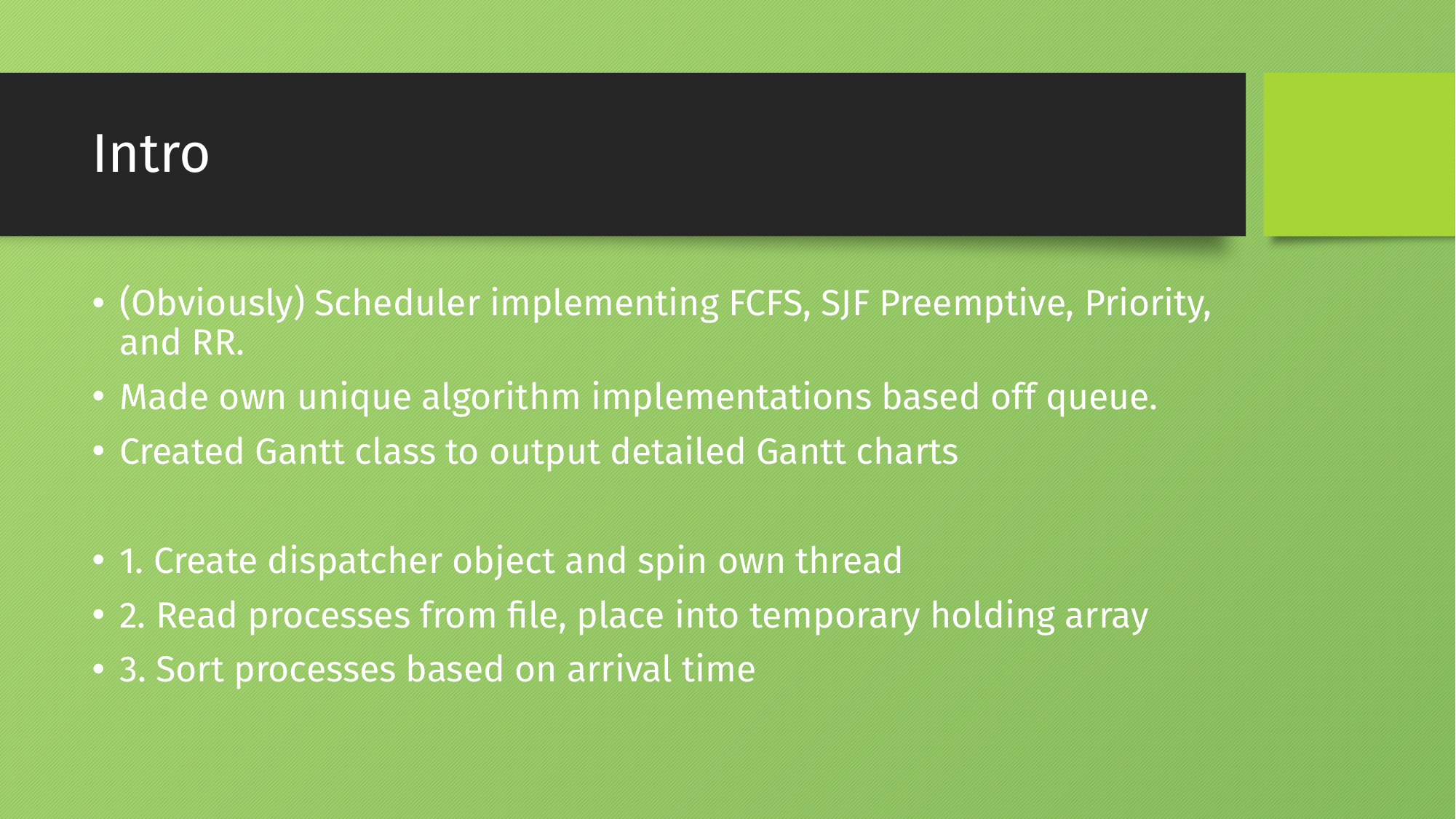

# Intro
(Obviously) Scheduler implementing FCFS, SJF Preemptive, Priority, and RR.
Made own unique algorithm implementations based off queue.
Created Gantt class to output detailed Gantt charts

1. Create dispatcher object and spin own thread
2. Read processes from file, place into temporary holding array
3. Sort processes based on arrival time